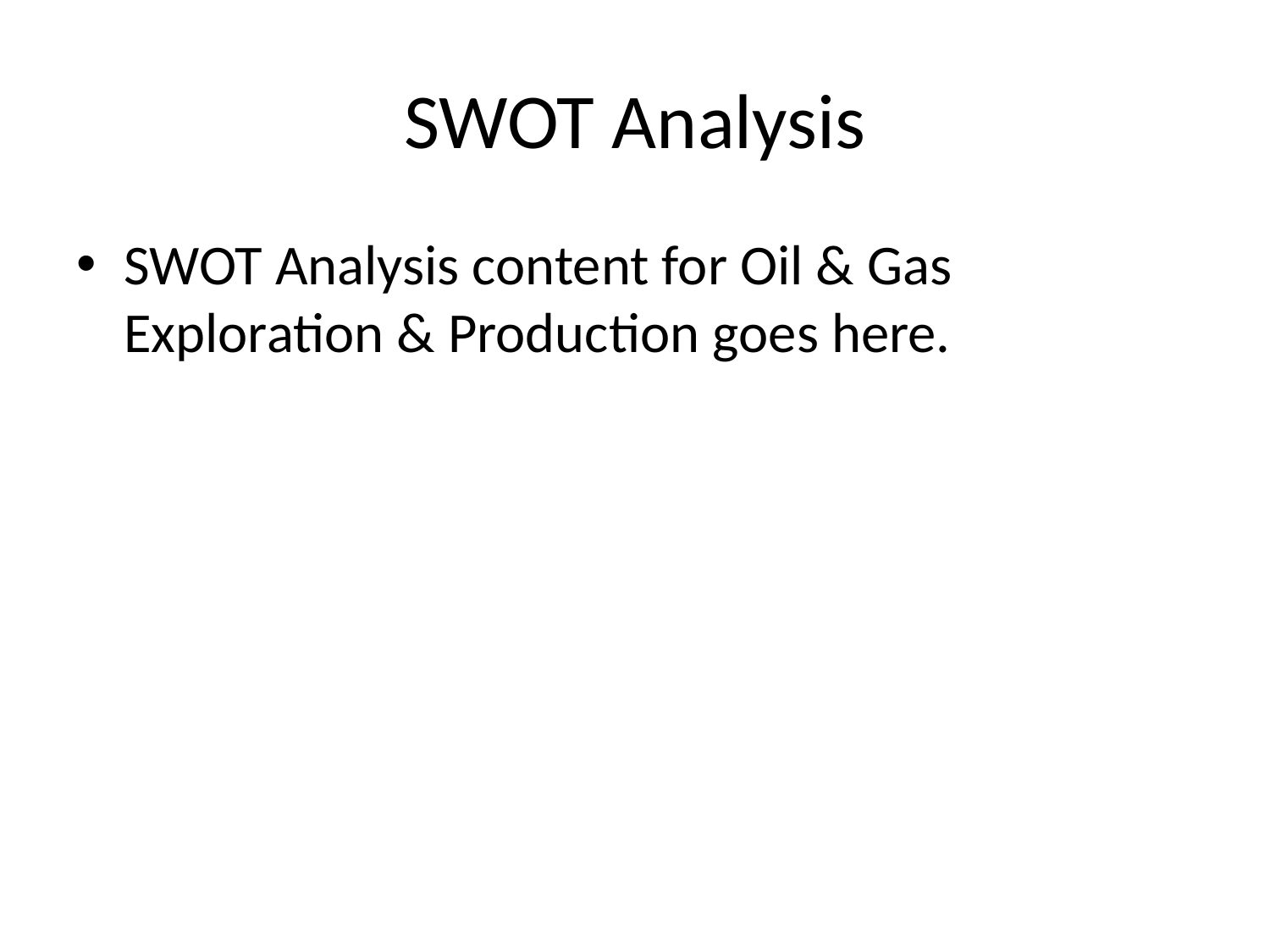

# SWOT Analysis
SWOT Analysis content for Oil & Gas Exploration & Production goes here.